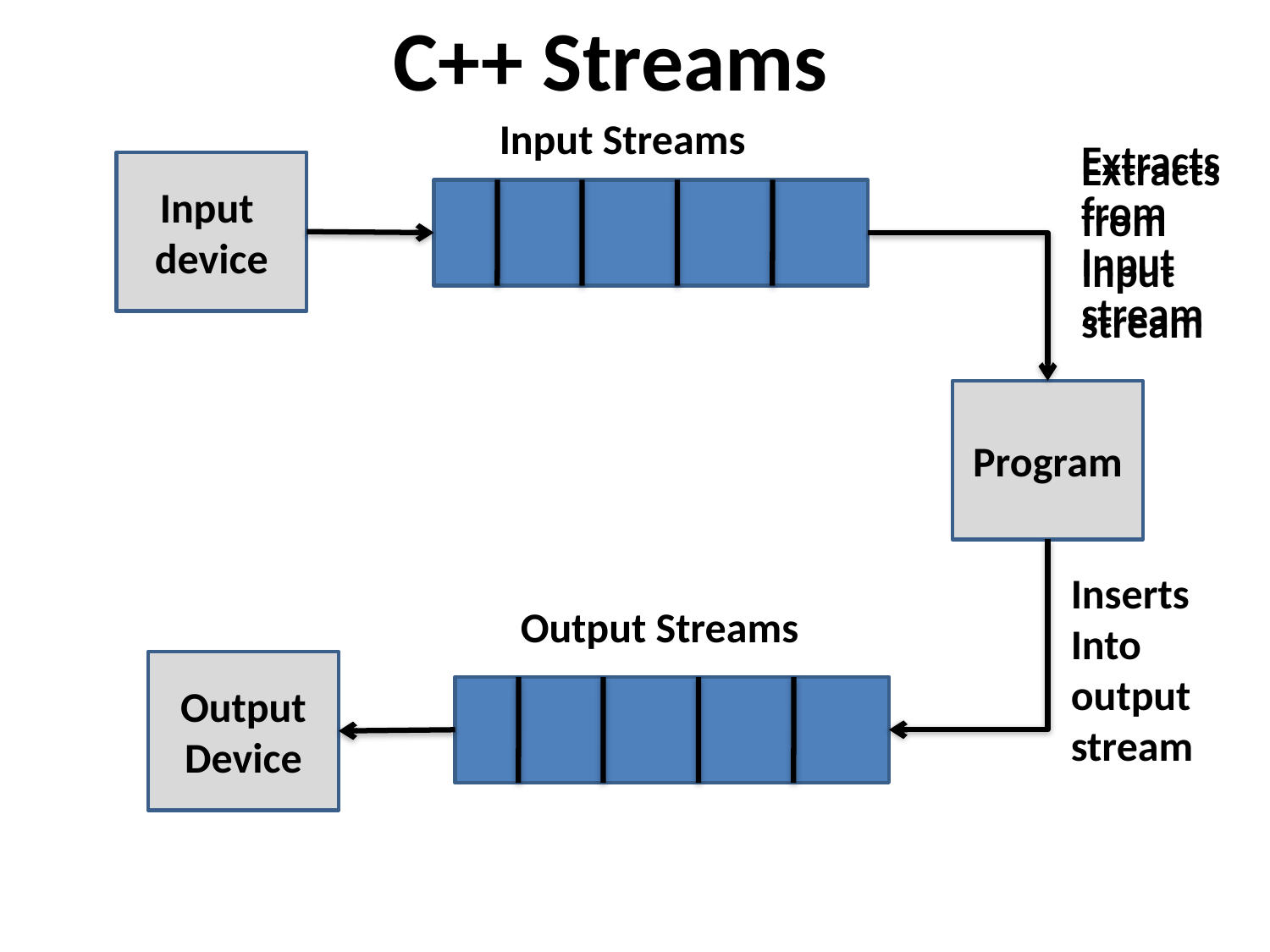

C++ Streams
Input Streams
Extracts from
Input stream
Extracts from
Input stream
Input
device

Program
Inserts
Into
output stream
Output Streams
Output
Device